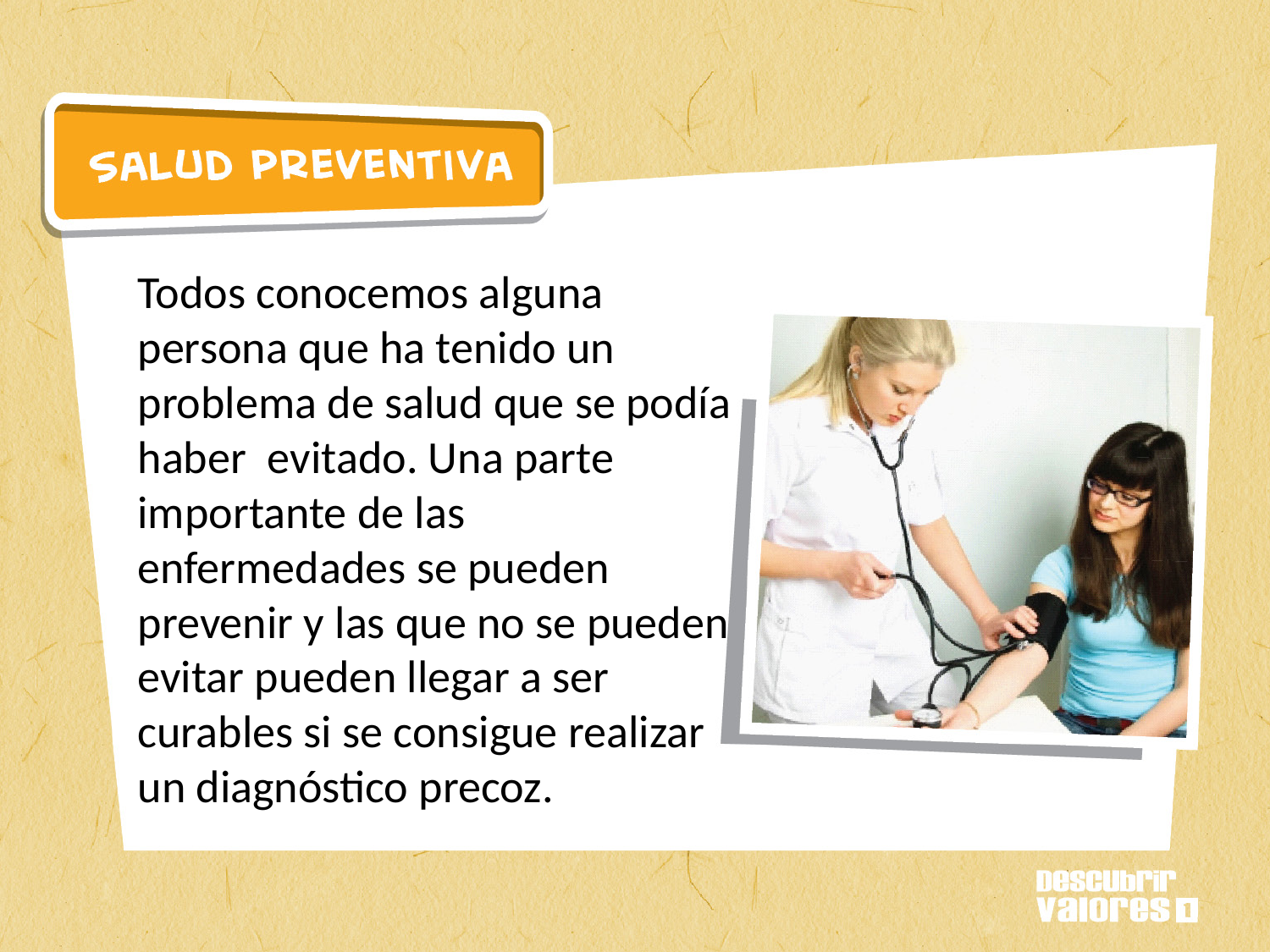

Todos conocemos alguna persona que ha tenido un problema de salud que se podía haber  evitado. Una parte importante de las enfermedades se pueden prevenir y las que no se pueden evitar pueden llegar a ser curables si se consigue realizar un diagnóstico precoz.